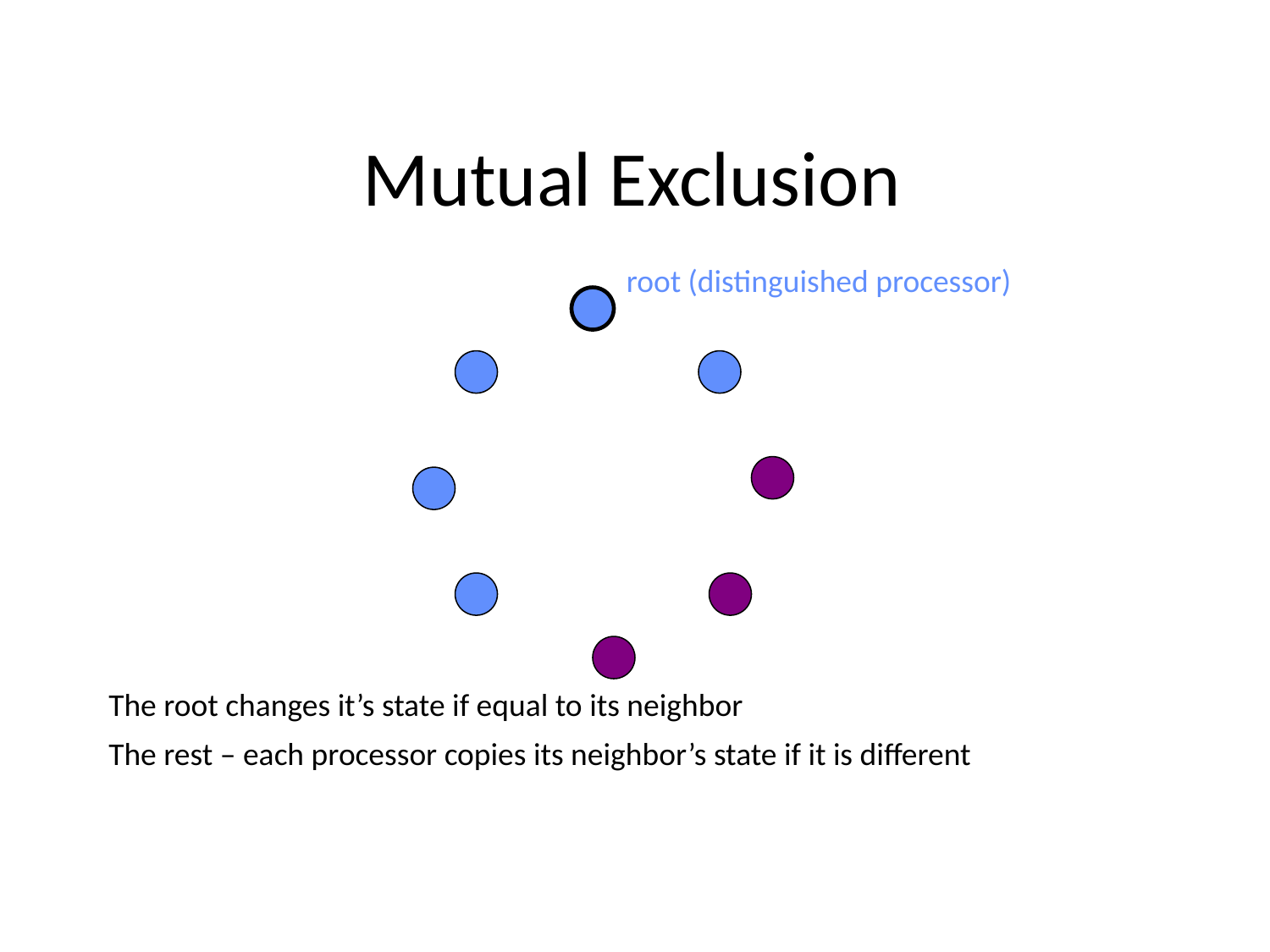

# Mutual Exclusion

root (distinguished processor)

The root changes it’s state if equal to its neighbor
The rest – each processor copies its neighbor’s state if it is different